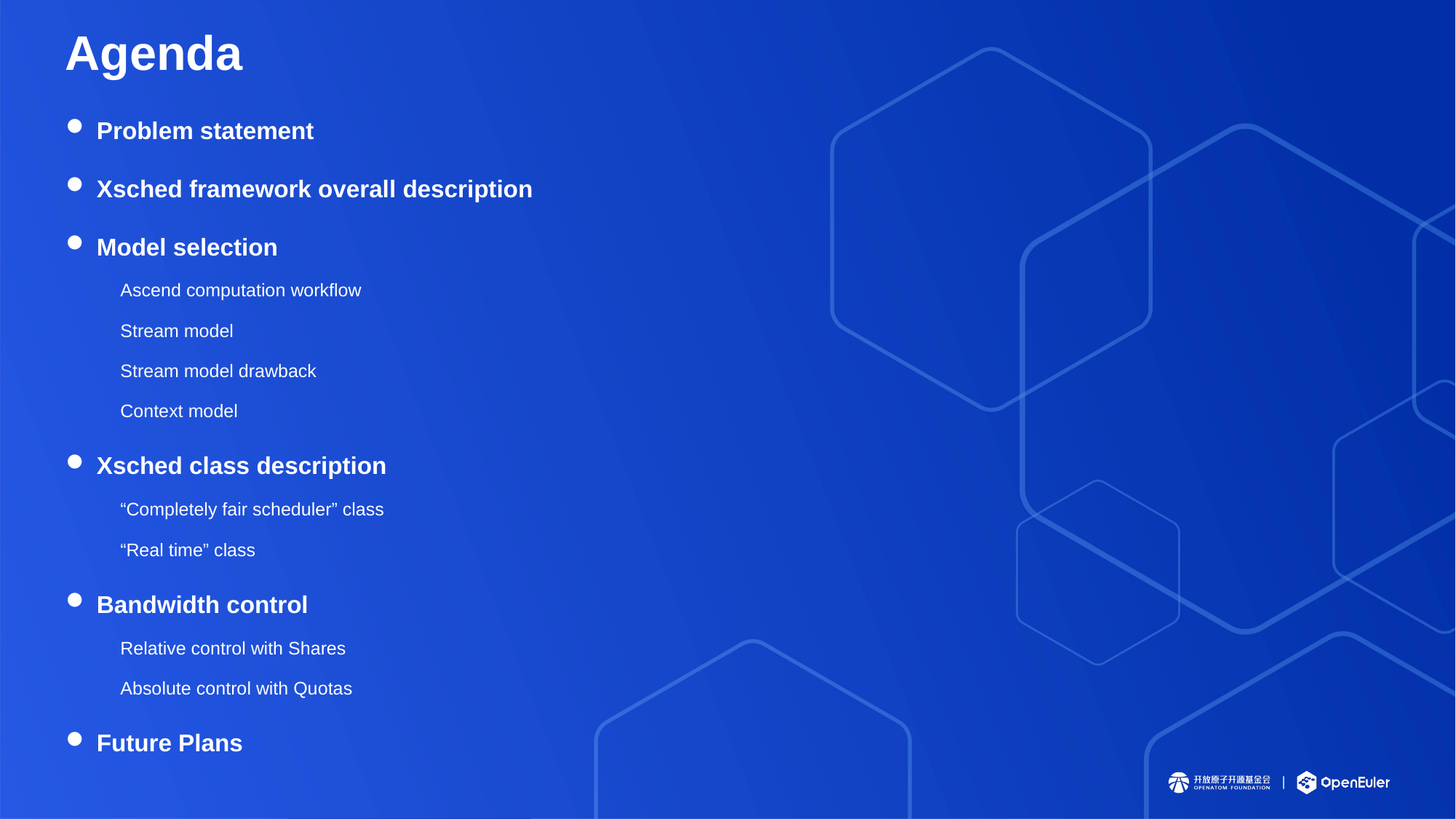

# Agenda
 Problem statement
 Xsched framework overall description
 Model selection
Ascend computation workflow
Stream model
Stream model drawback
Context model
 Xsched class description
“Completely fair scheduler” class
“Real time” class
 Bandwidth control
Relative control with Shares
Absolute control with Quotas
 Future Plans

Relative Shares
Absolute Quotas